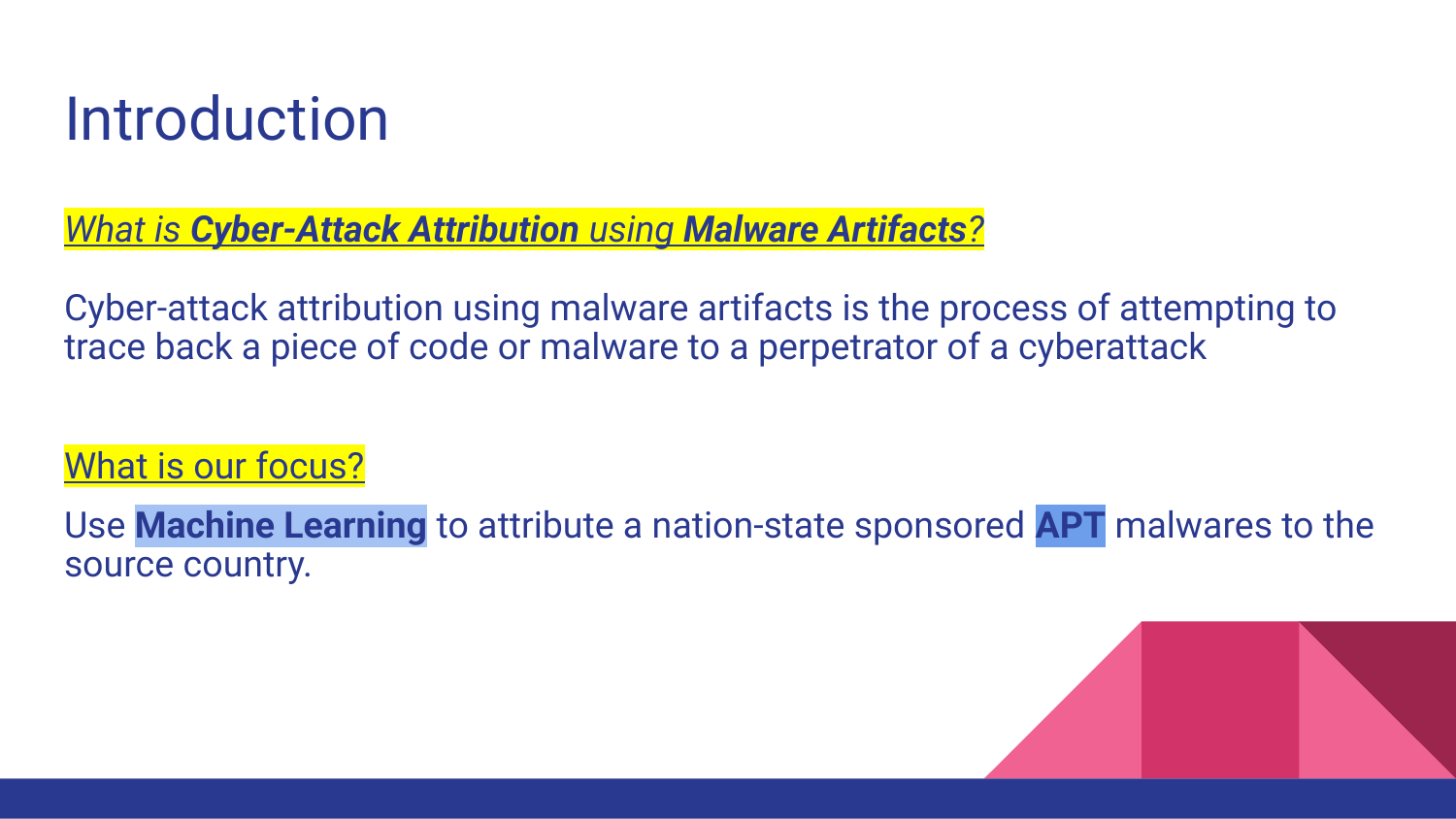

# Introduction
What is Cyber-Attack Attribution using Malware Artifacts?

Cyber-attack attribution using malware artifacts is the process of attempting to trace back a piece of code or malware to a perpetrator of a cyberattack

What is our focus?
Use Machine Learning to attribute a nation-state sponsored APT malwares to the source country.